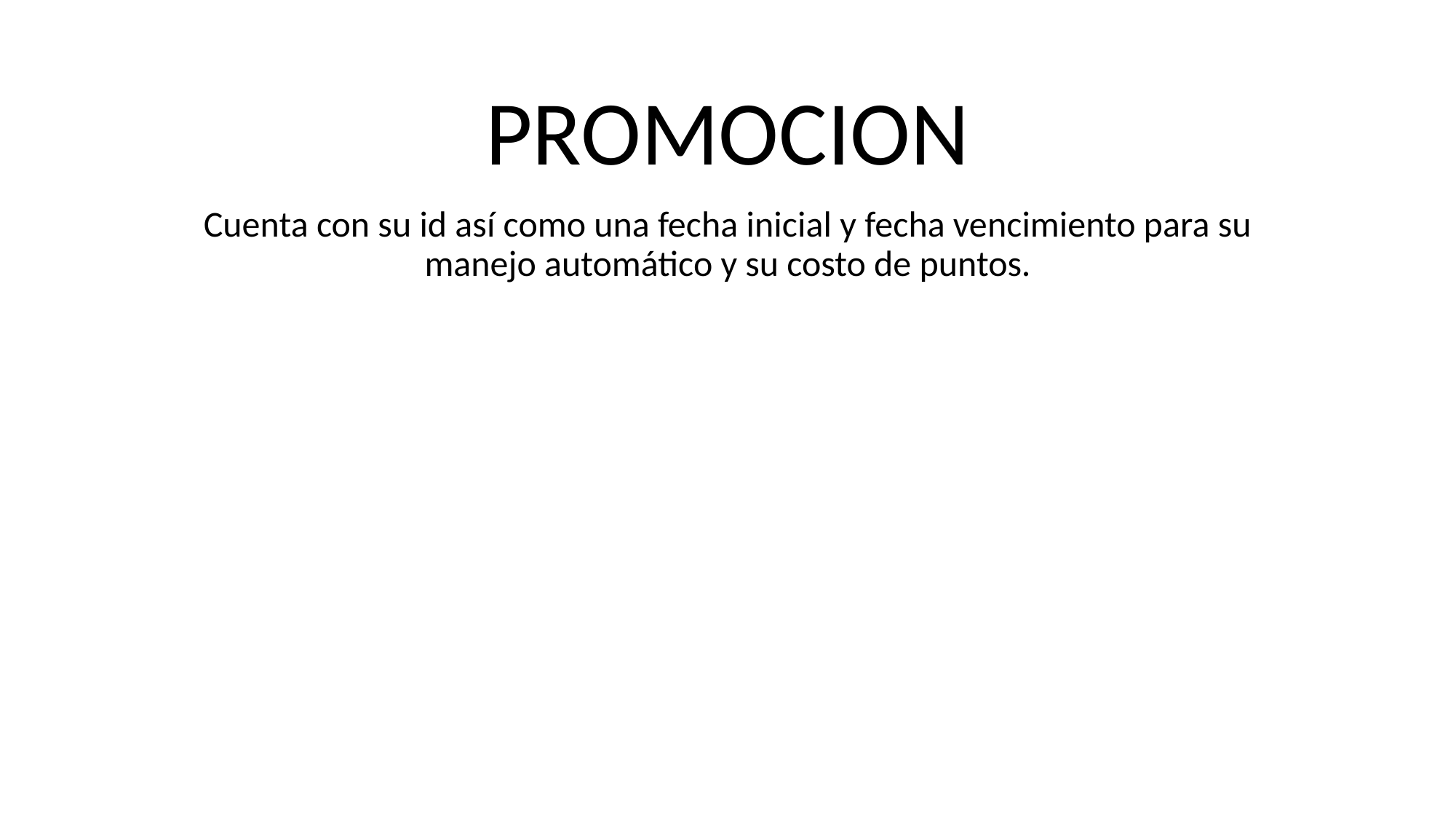

# PROMOCION
Cuenta con su id así como una fecha inicial y fecha vencimiento para su manejo automático y su costo de puntos.